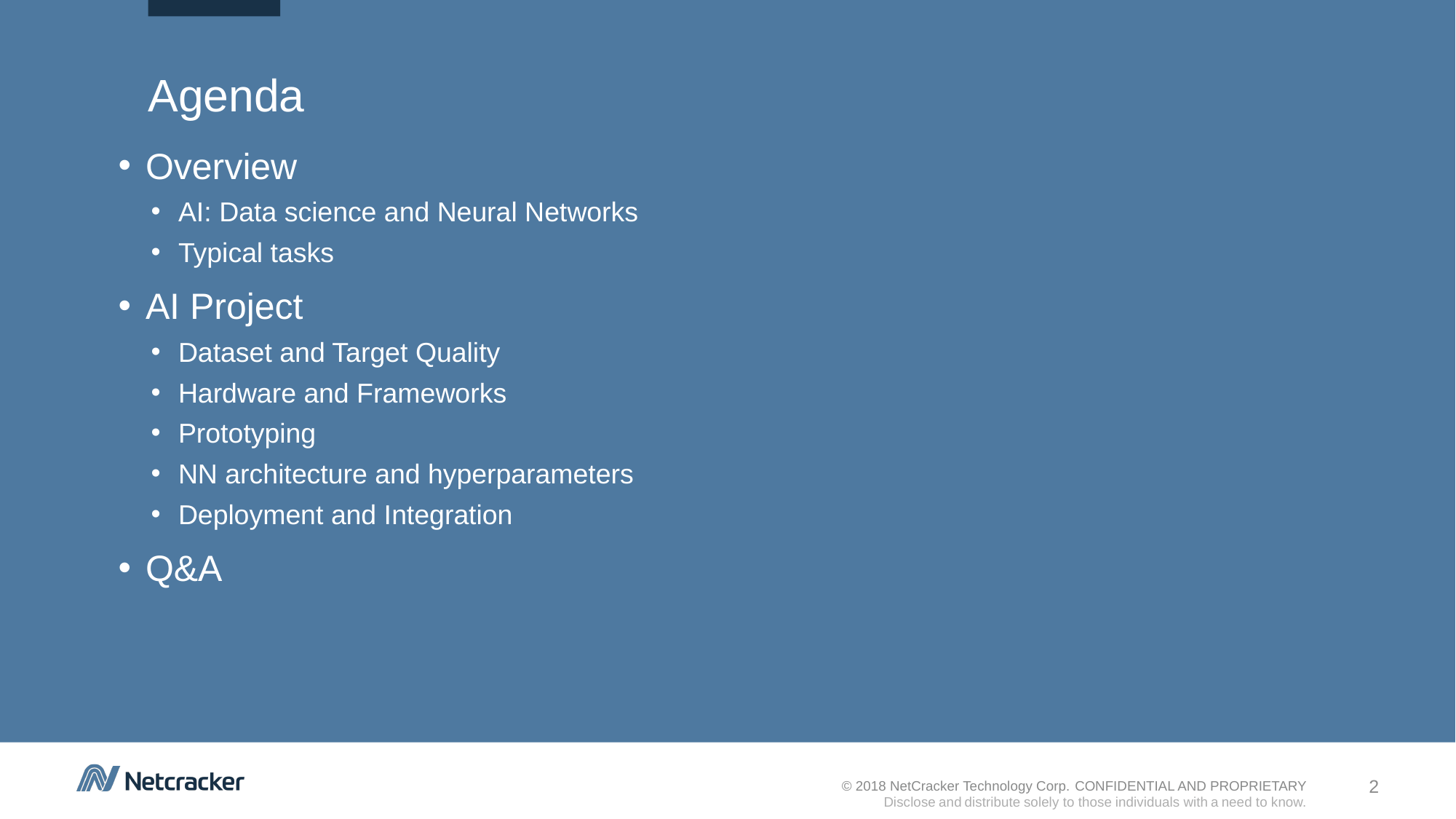

# Agenda
Overview
AI: Data science and Neural Networks
Typical tasks
AI Project
Dataset and Target Quality
Hardware and Frameworks
Prototyping
NN architecture and hyperparameters
Deployment and Integration
Q&A